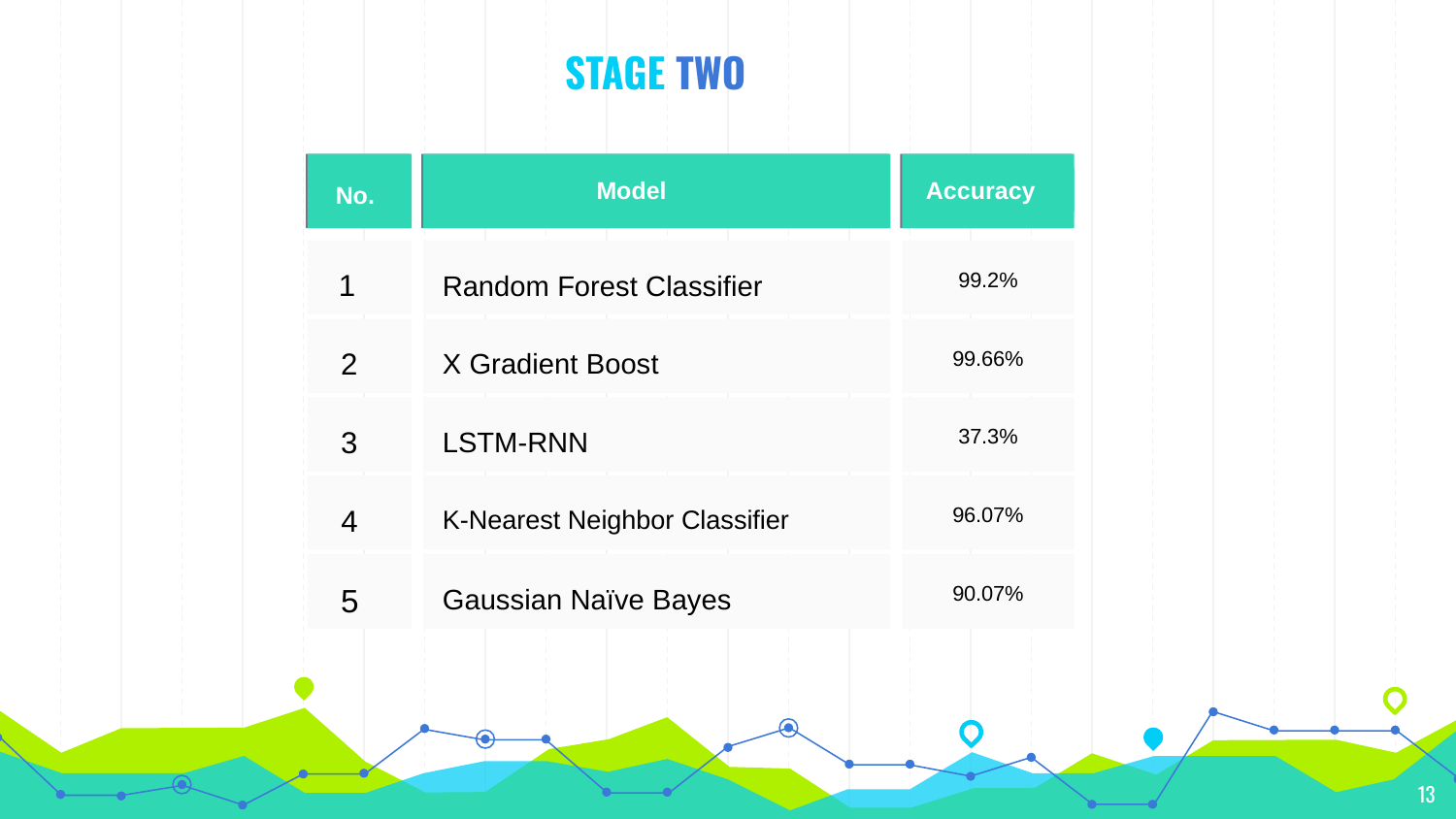

# STAGE TWO

No.

No.

Model

Accuracy

Target

Start  Date

1
99.2%
Random Forest Classifier

2
99.66%
X Gradient Boost

3
37.3%
LSTM-RNN

4
96.07%
K-Nearest Neighbor Classifier

5
90.07%
Gaussian Naïve Bayes
13